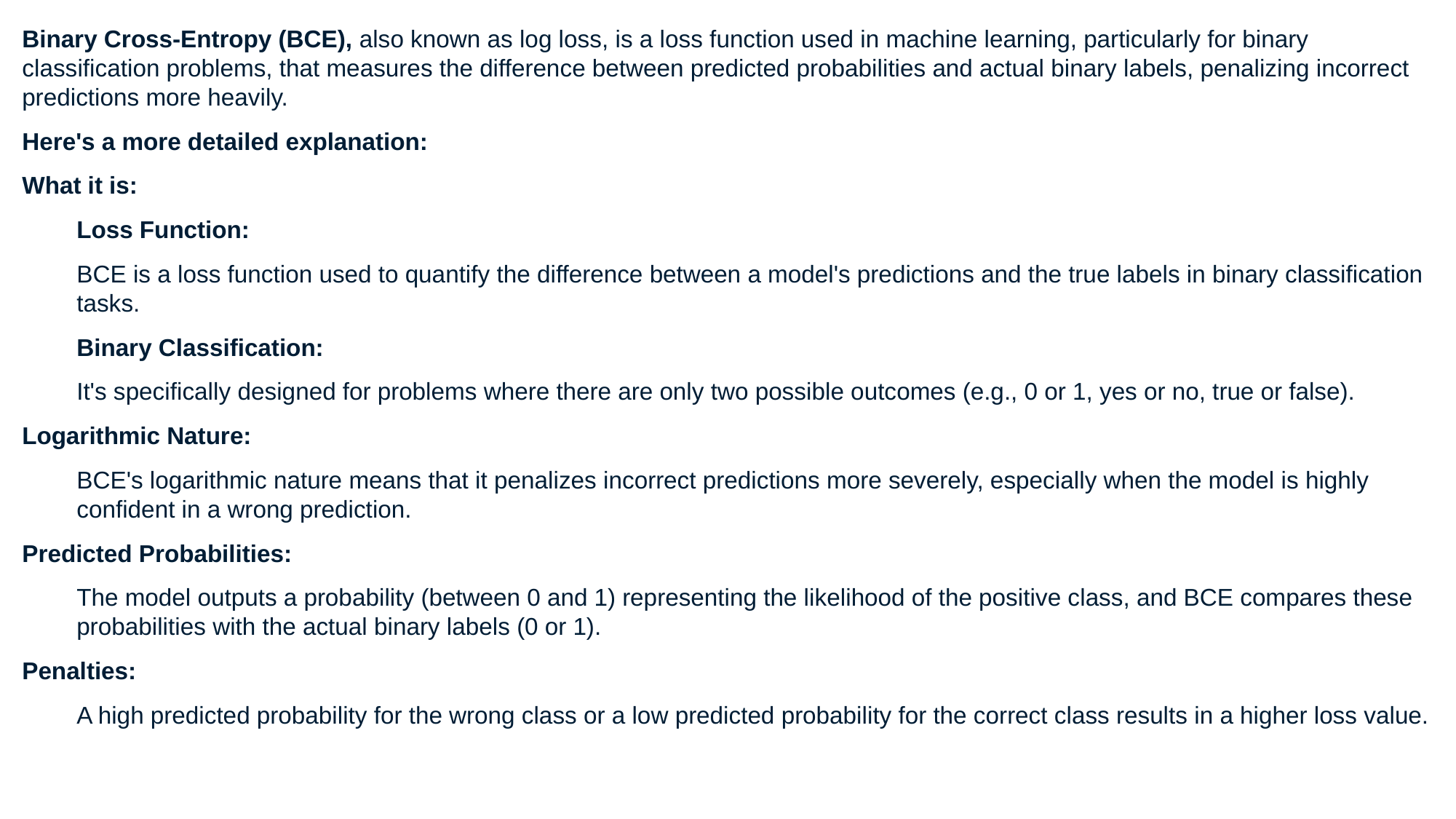

Binary Cross-Entropy (BCE), also known as log loss, is a loss function used in machine learning, particularly for binary classification problems, that measures the difference between predicted probabilities and actual binary labels, penalizing incorrect predictions more heavily.
Here's a more detailed explanation:
What it is:
Loss Function:
BCE is a loss function used to quantify the difference between a model's predictions and the true labels in binary classification tasks.
Binary Classification:
It's specifically designed for problems where there are only two possible outcomes (e.g., 0 or 1, yes or no, true or false).
Logarithmic Nature:
BCE's logarithmic nature means that it penalizes incorrect predictions more severely, especially when the model is highly confident in a wrong prediction.
Predicted Probabilities:
The model outputs a probability (between 0 and 1) representing the likelihood of the positive class, and BCE compares these probabilities with the actual binary labels (0 or 1).
Penalties:
A high predicted probability for the wrong class or a low predicted probability for the correct class results in a higher loss value.